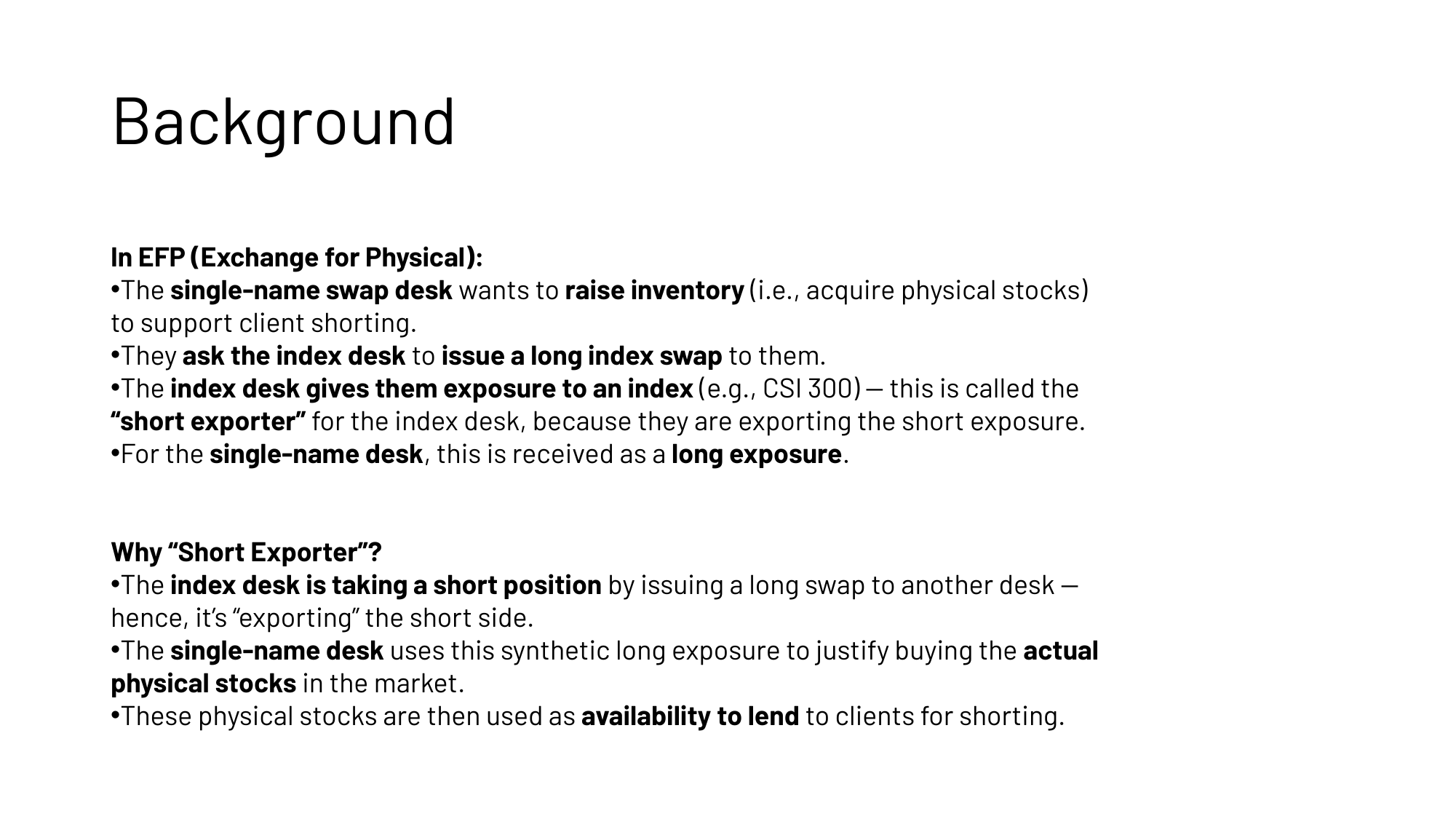

# Background
In EFP (Exchange for Physical):
The single-name swap desk wants to raise inventory (i.e., acquire physical stocks) to support client shorting.
They ask the index desk to issue a long index swap to them.
The index desk gives them exposure to an index (e.g., CSI 300) — this is called the “short exporter” for the index desk, because they are exporting the short exposure.
For the single-name desk, this is received as a long exposure.

Why “Short Exporter”?
The index desk is taking a short position by issuing a long swap to another desk — hence, it’s “exporting” the short side.
The single-name desk uses this synthetic long exposure to justify buying the actual physical stocks in the market.
These physical stocks are then used as availability to lend to clients for shorting.